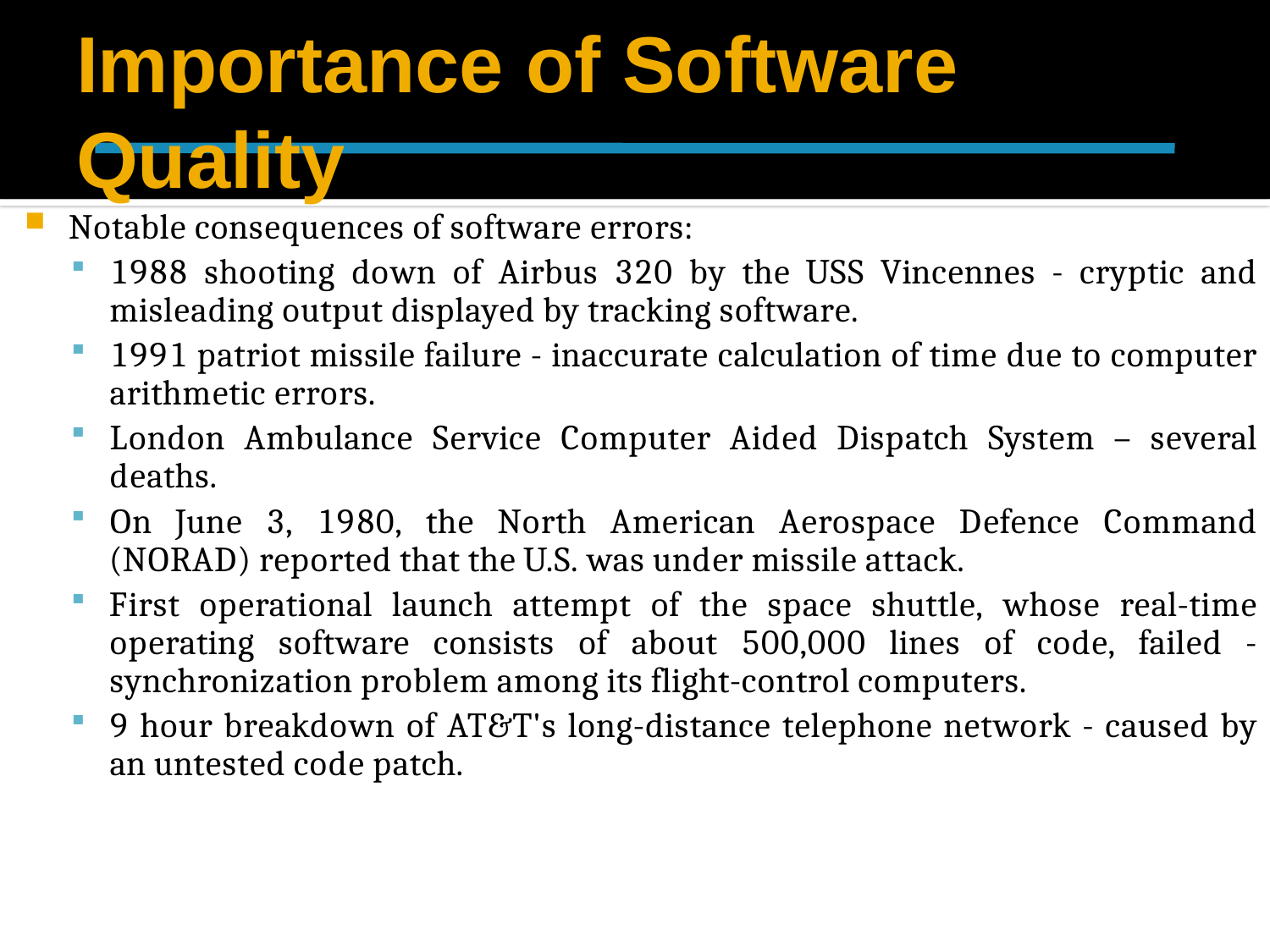

# Importance of Software Quality
Notable consequences of software errors:
1988 shooting down of Airbus 320 by the USS Vincennes - cryptic and misleading output displayed by tracking software.
1991 patriot missile failure - inaccurate calculation of time due to computer arithmetic errors.
London Ambulance Service Computer Aided Dispatch System – several deaths.
On June 3, 1980, the North American Aerospace Defence Command (NORAD) reported that the U.S. was under missile attack.
First operational launch attempt of the space shuttle, whose real-time operating software consists of about 500,000 lines of code, failed - synchronization problem among its flight-control computers.
9 hour breakdown of AT&T's long-distance telephone network - caused by an untested code patch.